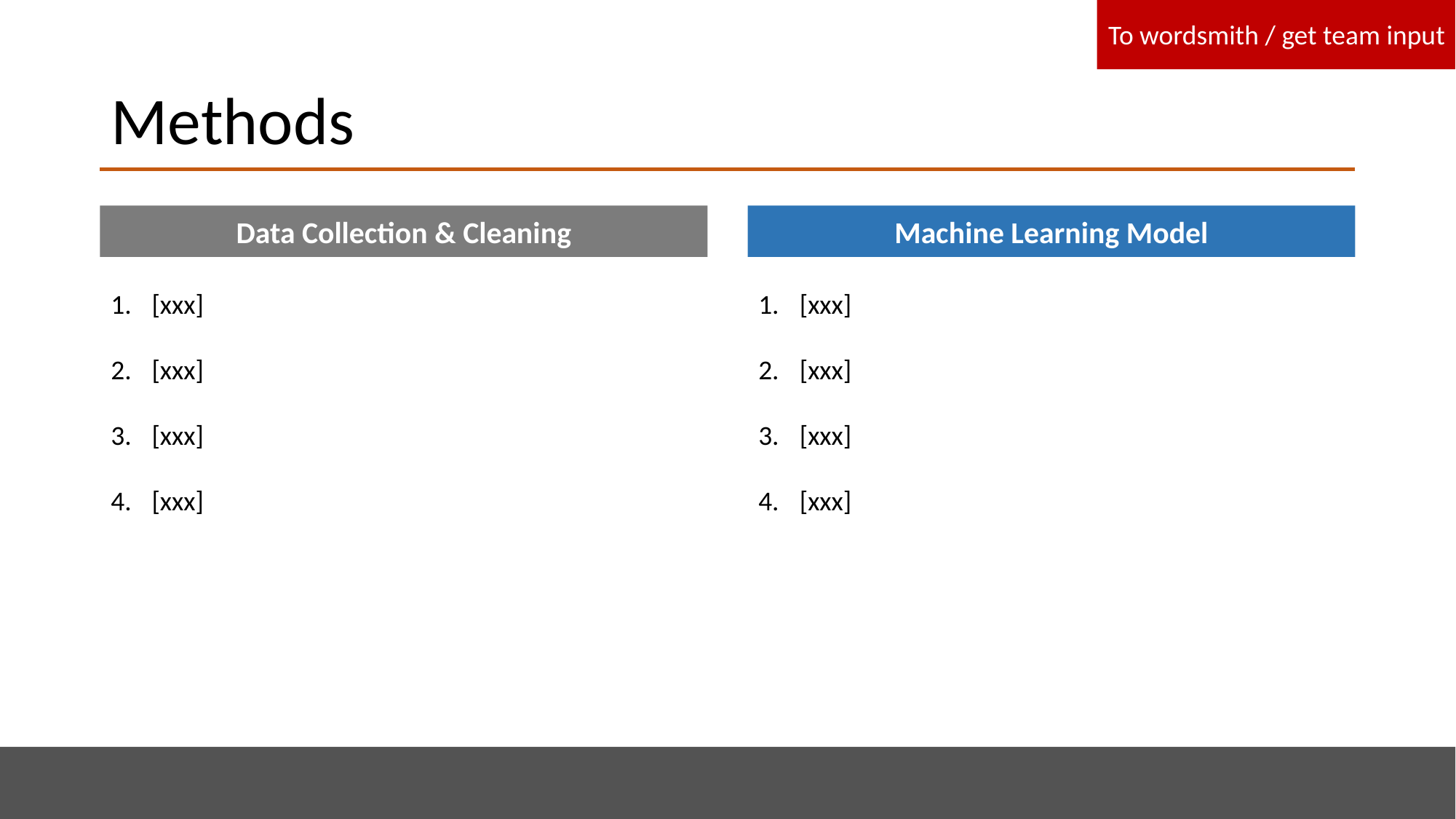

To wordsmith / get team input
# Methods
Data Collection & Cleaning
Machine Learning Model
[xxx]
[xxx]
[xxx]
[xxx]
[xxx]
[xxx]
[xxx]
[xxx]